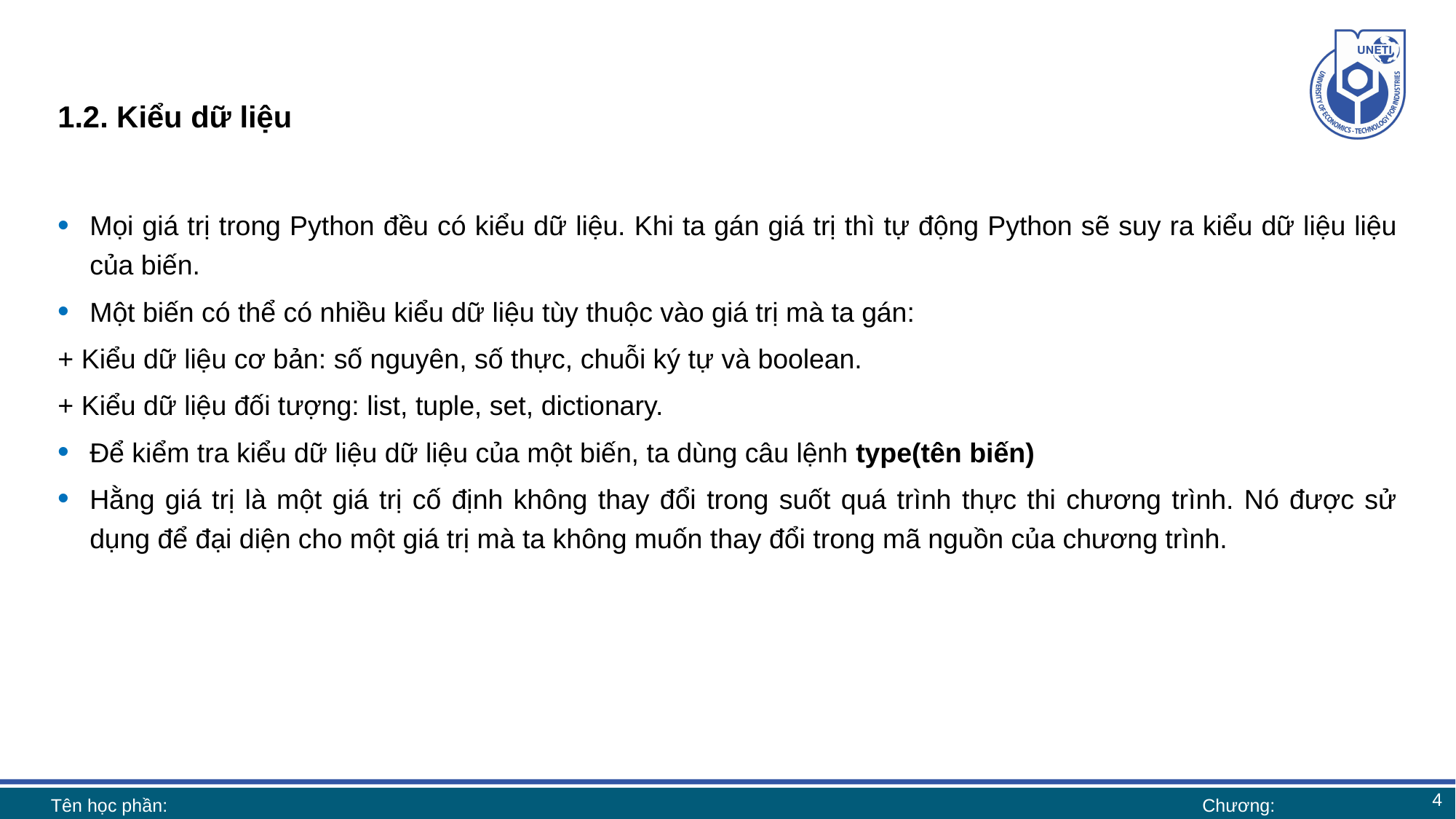

# 1.2. Kiểu dữ liệu
Mọi giá trị trong Python đều có kiểu dữ liệu. Khi ta gán giá trị thì tự động Python sẽ suy ra kiểu dữ liệu liệu của biến.
Một biến có thể có nhiều kiểu dữ liệu tùy thuộc vào giá trị mà ta gán:
+ Kiểu dữ liệu cơ bản: số nguyên, số thực, chuỗi ký tự và boolean.
+ Kiểu dữ liệu đối tượng: list, tuple, set, dictionary.
Để kiểm tra kiểu dữ liệu dữ liệu của một biến, ta dùng câu lệnh type(tên biến)
Hằng giá trị là một giá trị cố định không thay đổi trong suốt quá trình thực thi chương trình. Nó được sử dụng để đại diện cho một giá trị mà ta không muốn thay đổi trong mã nguồn của chương trình.

4
Tên học phần:
Chương: